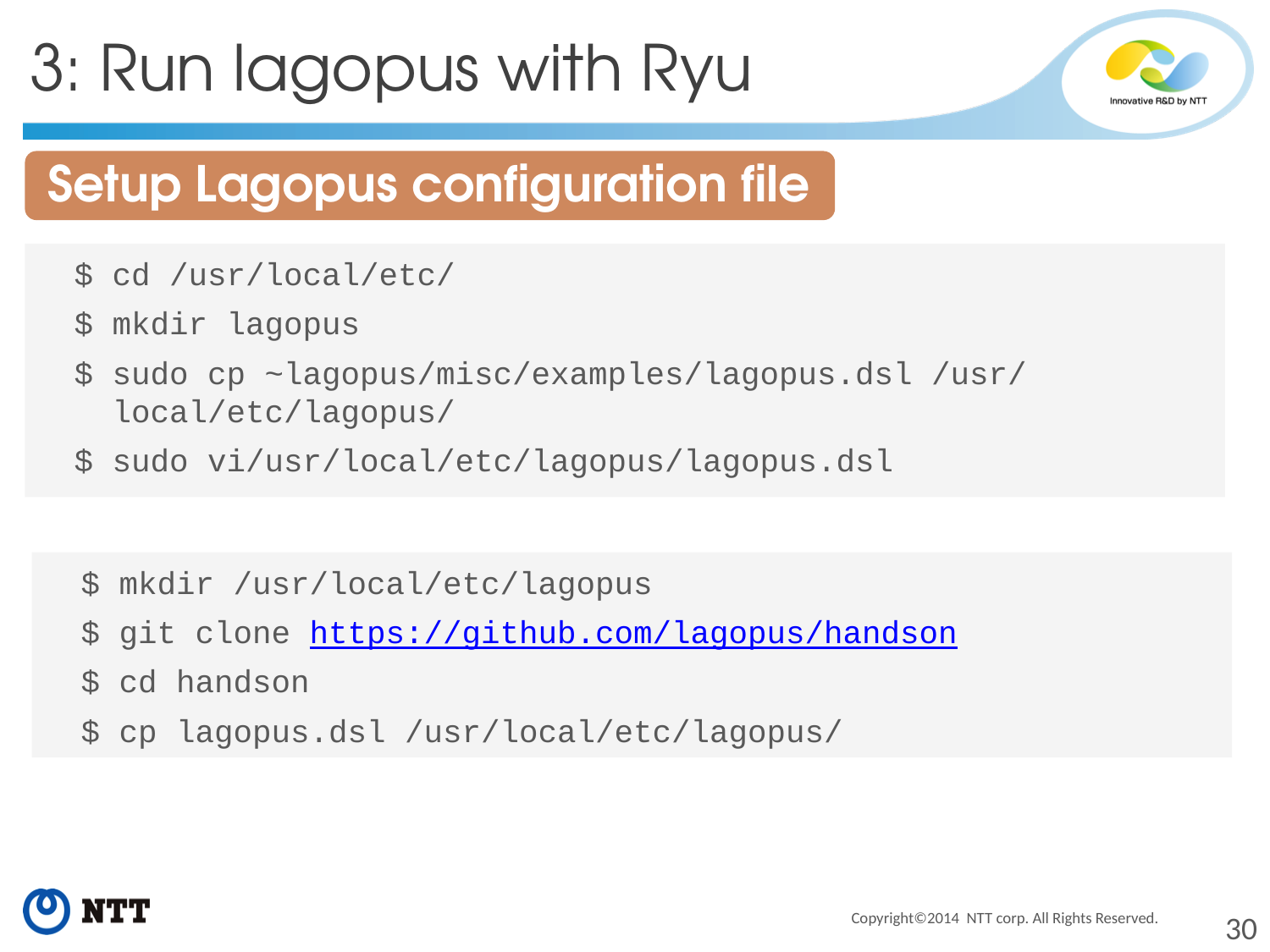

3: Run lagopus with Ryu
Setup Lagopus configuration file

$ cd /usr/local/etc/
$ mkdir lagopus
$ sudo cp ~lagopus/misc/examples/lagopus.dsl /usr/
  local/etc/lagopus/
$ sudo vi/usr/local/etc/lagopus/lagopus.dsl

$ mkdir /usr/local/etc/lagopus
$ git clone https://github.com/lagopus/handson
$ cd handson
$ cp lagopus.dsl /usr/local/etc/lagopus/